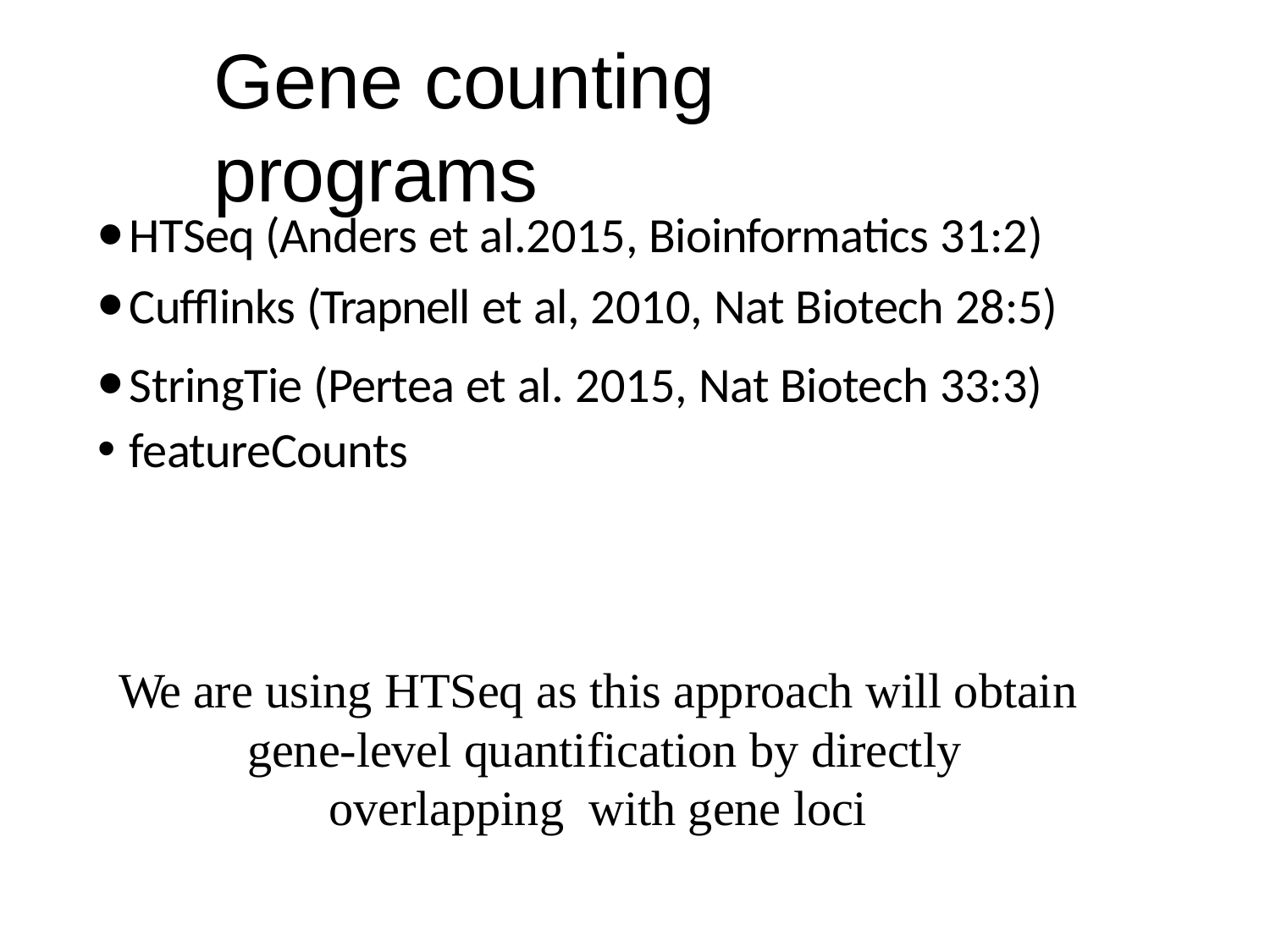

# Gene counting programs
HTSeq (Anders et al.2015, Bioinformatics 31:2)
Cufflinks (Trapnell et al, 2010, Nat Biotech 28:5)
StringTie (Pertea et al. 2015, Nat Biotech 33:3)
featureCounts
We are using HTSeq as this approach will obtain  gene-level quantification by directly overlapping  with gene loci